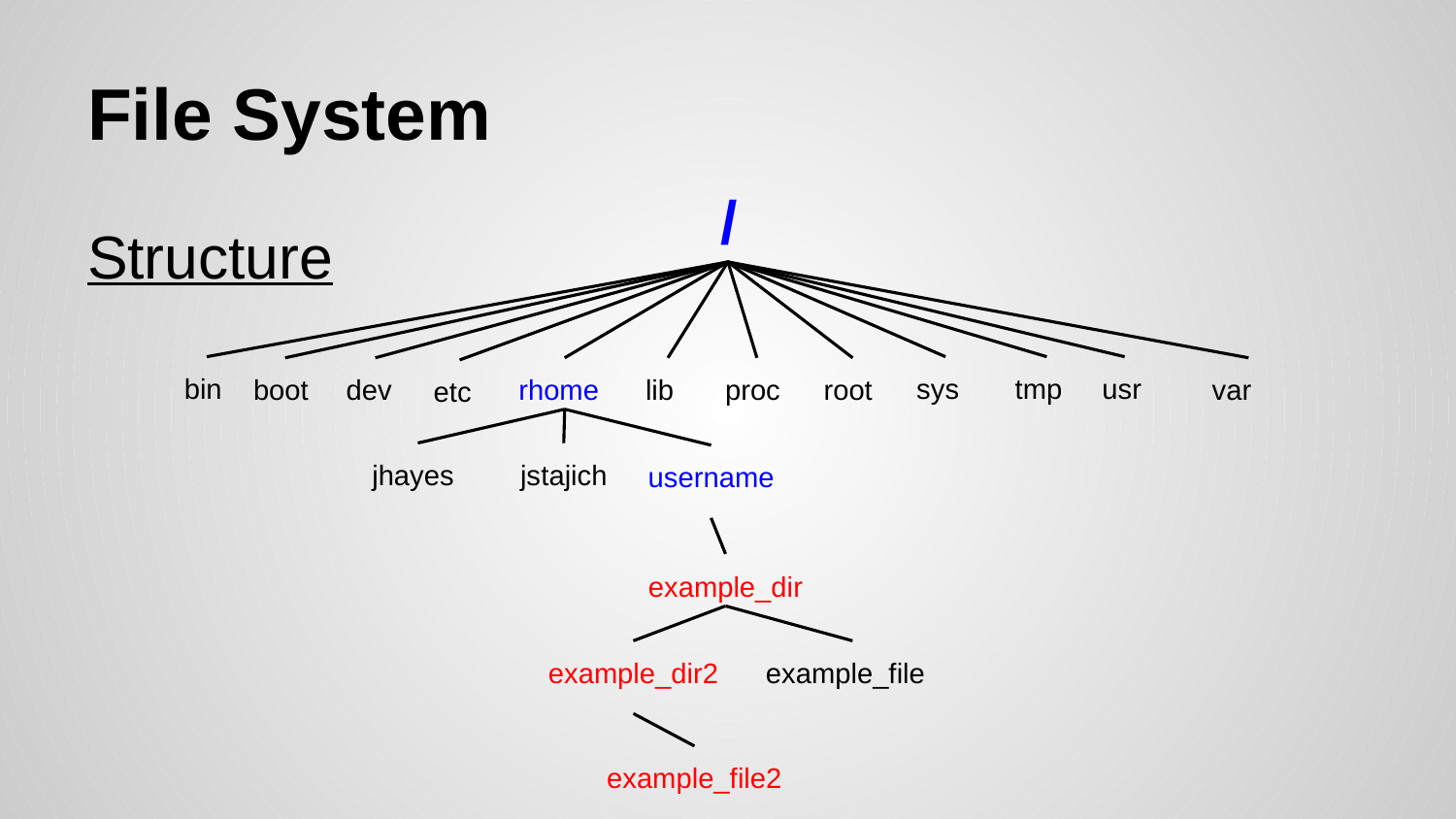

# File System
/
Structure
bin
usr
sys
tmp
lib
boot
rhome
proc
root
var
dev
etc
jhayes
jstajich
username
example_dir
example_dir2
example_file
example_file2